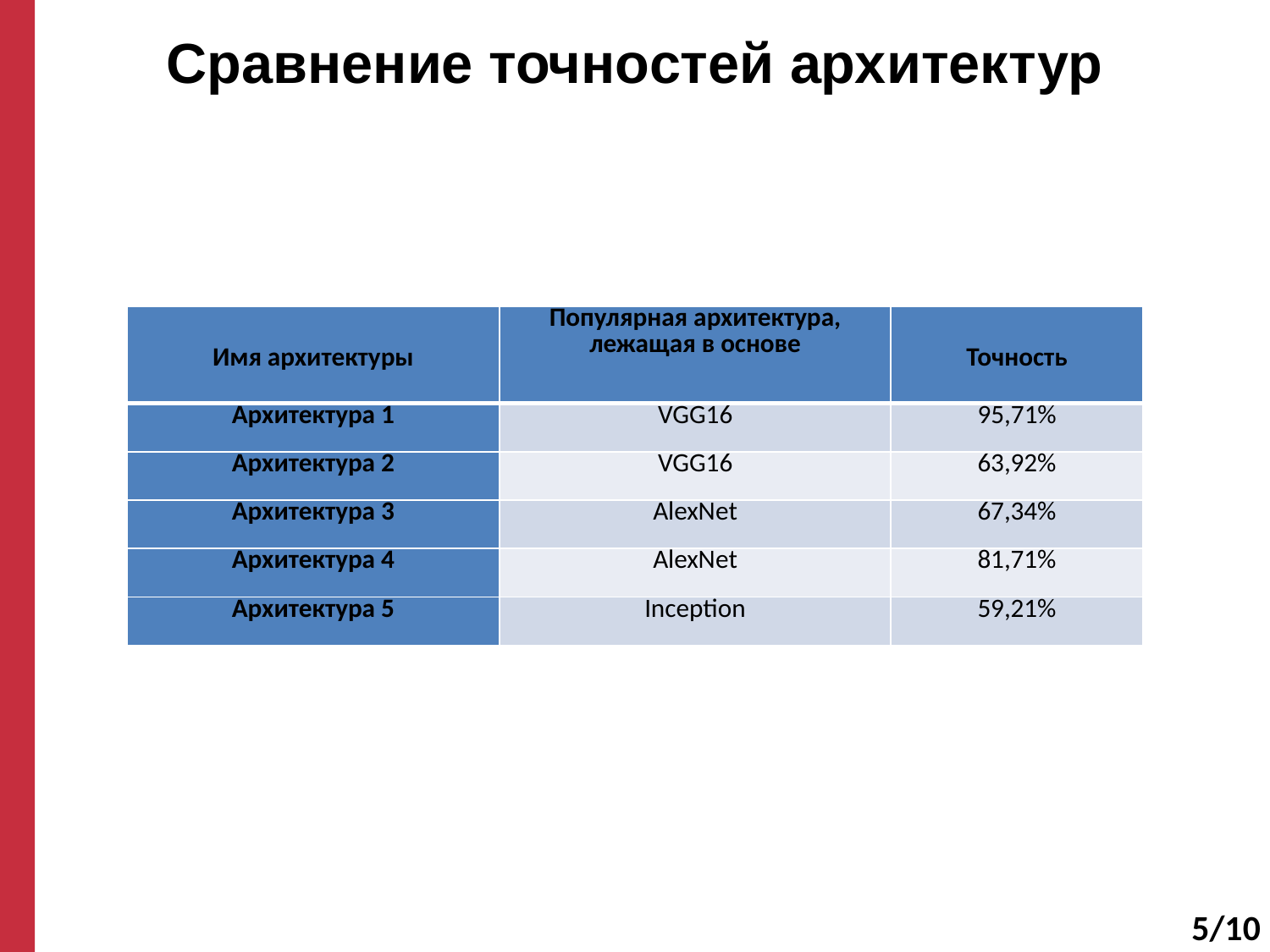

Сравнение точностей архитектур
| Имя архитектуры | Популярная архитектура, лежащая в основе | Точность |
| --- | --- | --- |
| Архитектура 1 | VGG16 | 95,71% |
| Архитектура 2 | VGG16 | 63,92% |
| Архитектура 3 | AlexNet | 67,34% |
| Архитектура 4 | AlexNet | 81,71% |
| Архитектура 5 | Inception | 59,21% |
5/10